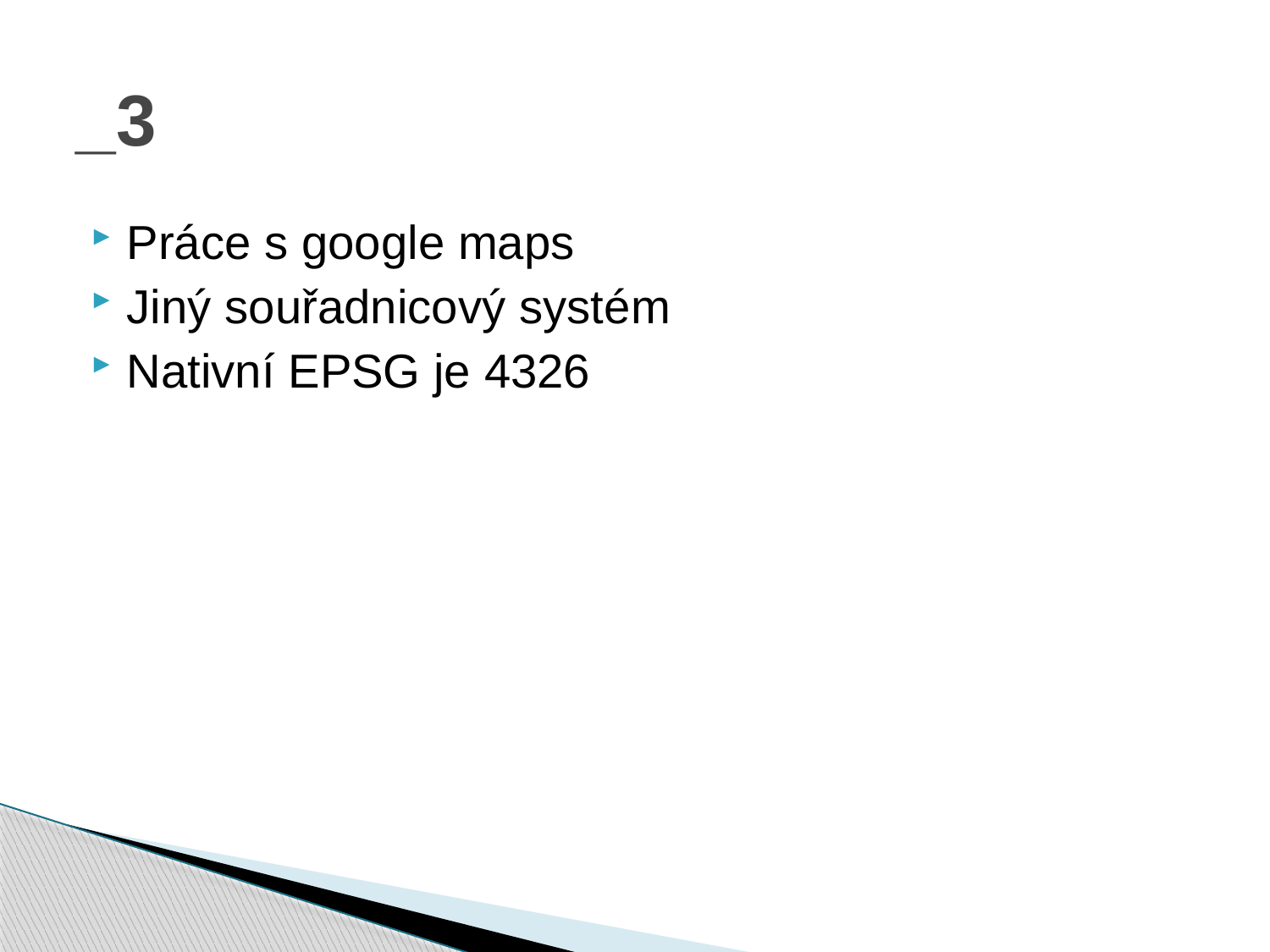

# _3
Práce s google maps
Jiný souřadnicový systém
Nativní EPSG je 4326